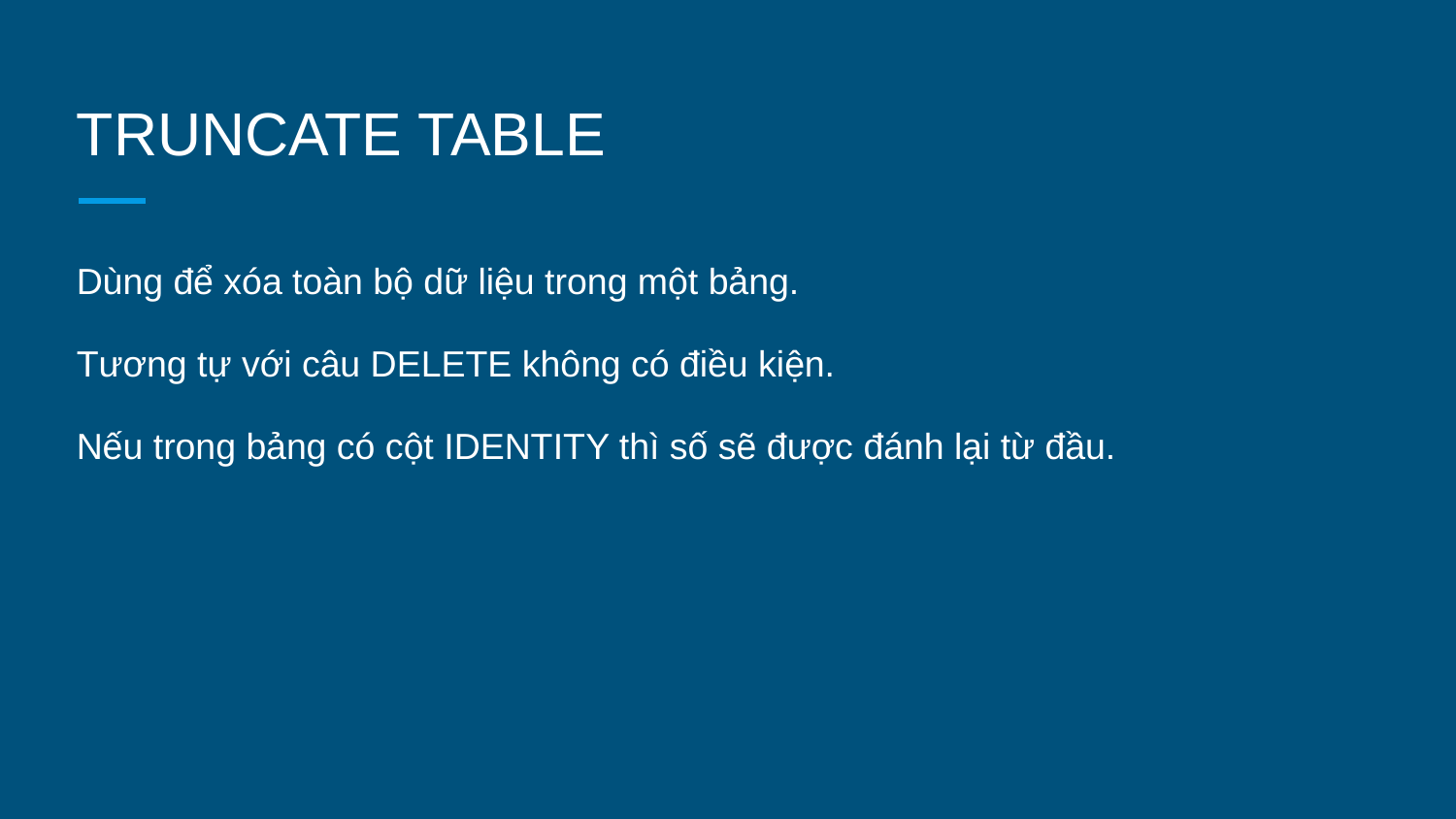

# TRUNCATE TABLE
Dùng để xóa toàn bộ dữ liệu trong một bảng.
Tương tự với câu DELETE không có điều kiện.
Nếu trong bảng có cột IDENTITY thì số sẽ được đánh lại từ đầu.